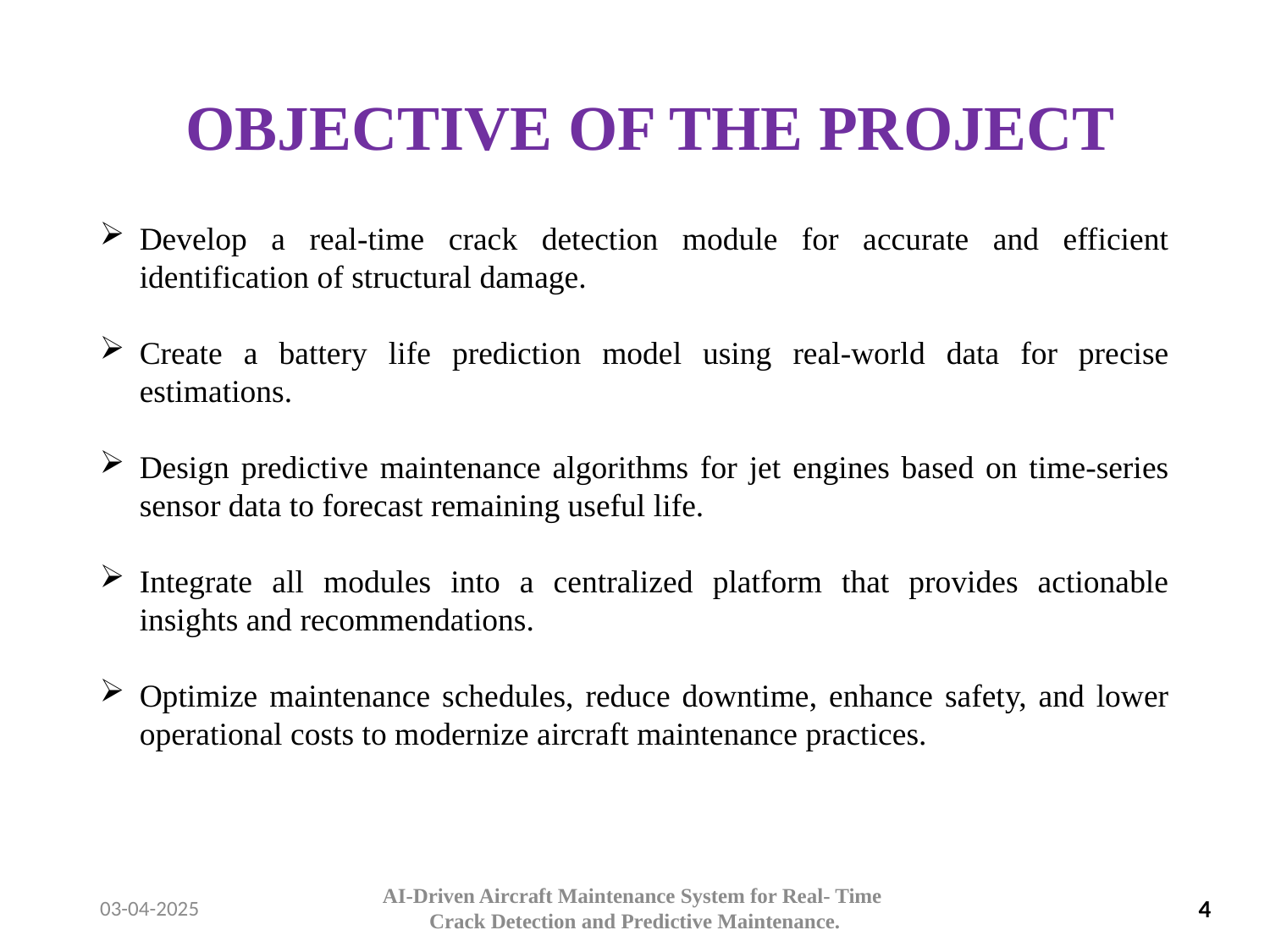

# OBJECTIVE OF THE PROJECT
Develop a real-time crack detection module for accurate and efficient identification of structural damage.

Create a battery life prediction model using real-world data for precise estimations.

Design predictive maintenance algorithms for jet engines based on time-series sensor data to forecast remaining useful life.

Integrate all modules into a centralized platform that provides actionable insights and recommendations.

Optimize maintenance schedules, reduce downtime, enhance safety, and lower operational costs to modernize aircraft maintenance practices.
03-04-2025
AI-Driven Aircraft Maintenance System for Real- Time
Crack Detection and Predictive Maintenance.
4